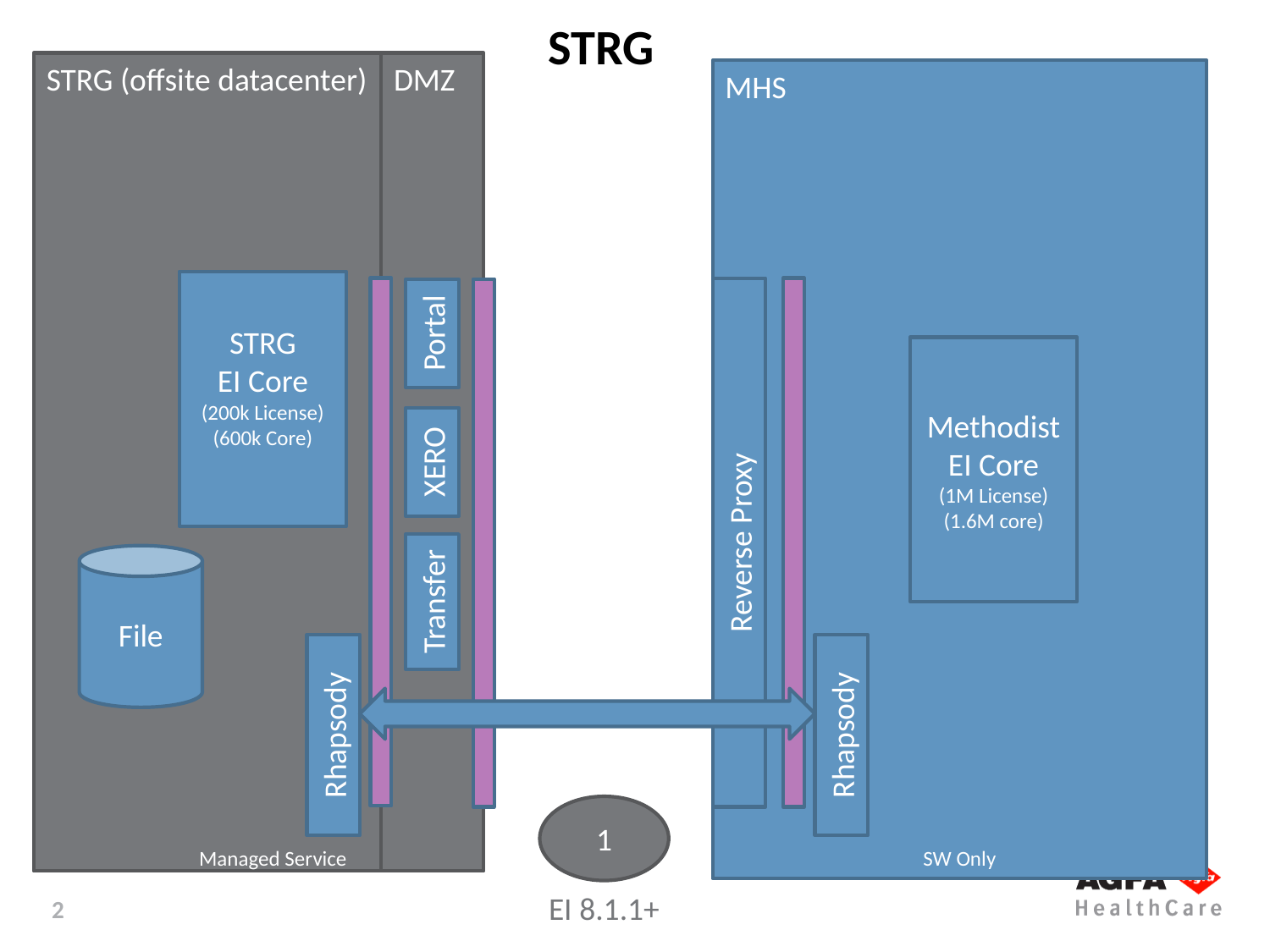

STRG
STRG (offsite datacenter)
DMZ
MHS
STRG
EI Core
(200k License)
(600k Core)

Portal
Methodist
EI Core
(1M License)
(1.6M core)
XERO
Reverse Proxy
File
Transfer

Rhapsody
Rhapsody
1
Managed Service
SW Only
EI 8.1.1+